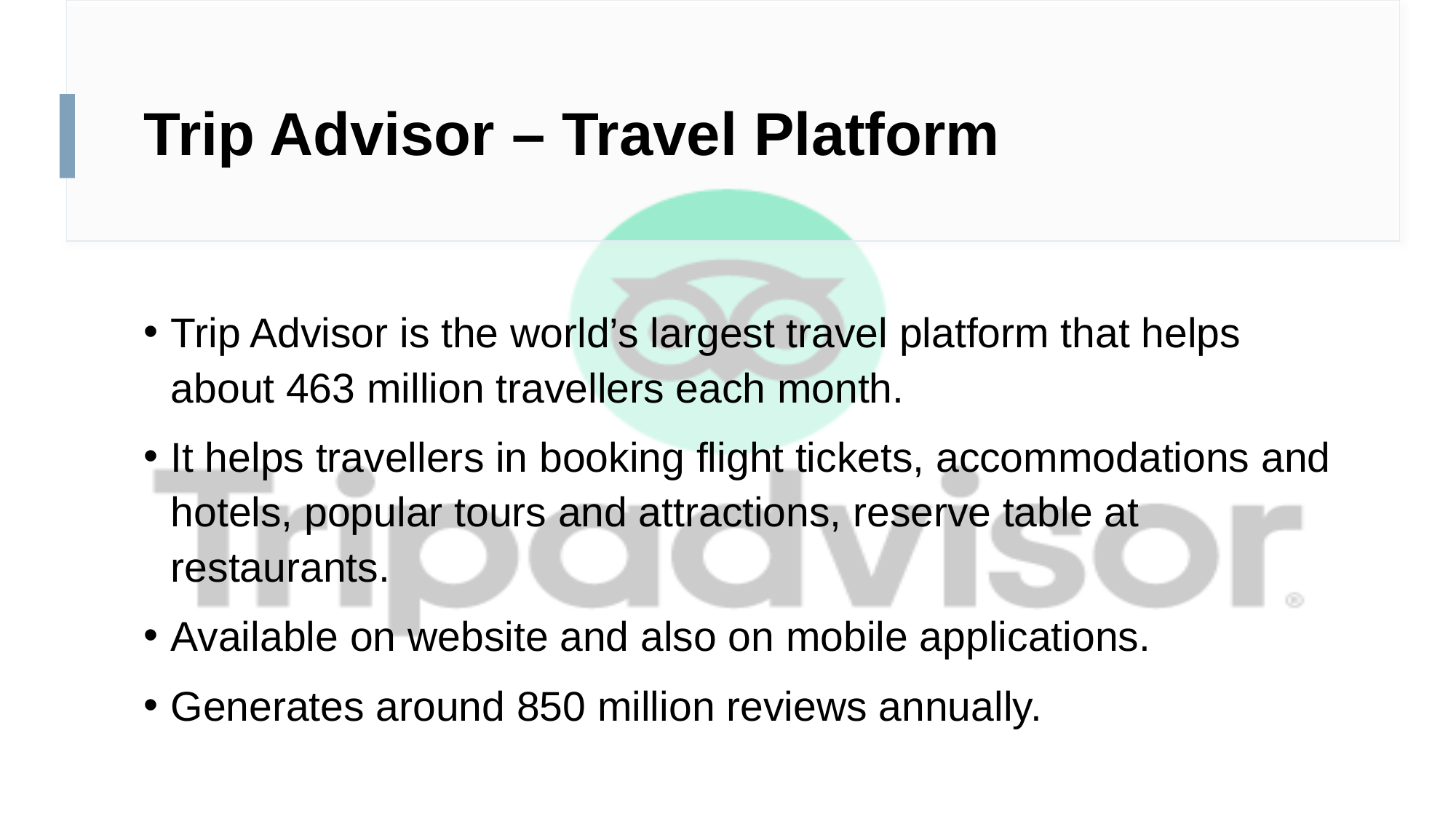

# Trip Advisor – Travel Platform
Trip Advisor is the world’s largest travel platform that helps about 463 million travellers each month.
It helps travellers in booking flight tickets, accommodations and hotels, popular tours and attractions, reserve table at restaurants.
Available on website and also on mobile applications.
Generates around 850 million reviews annually.